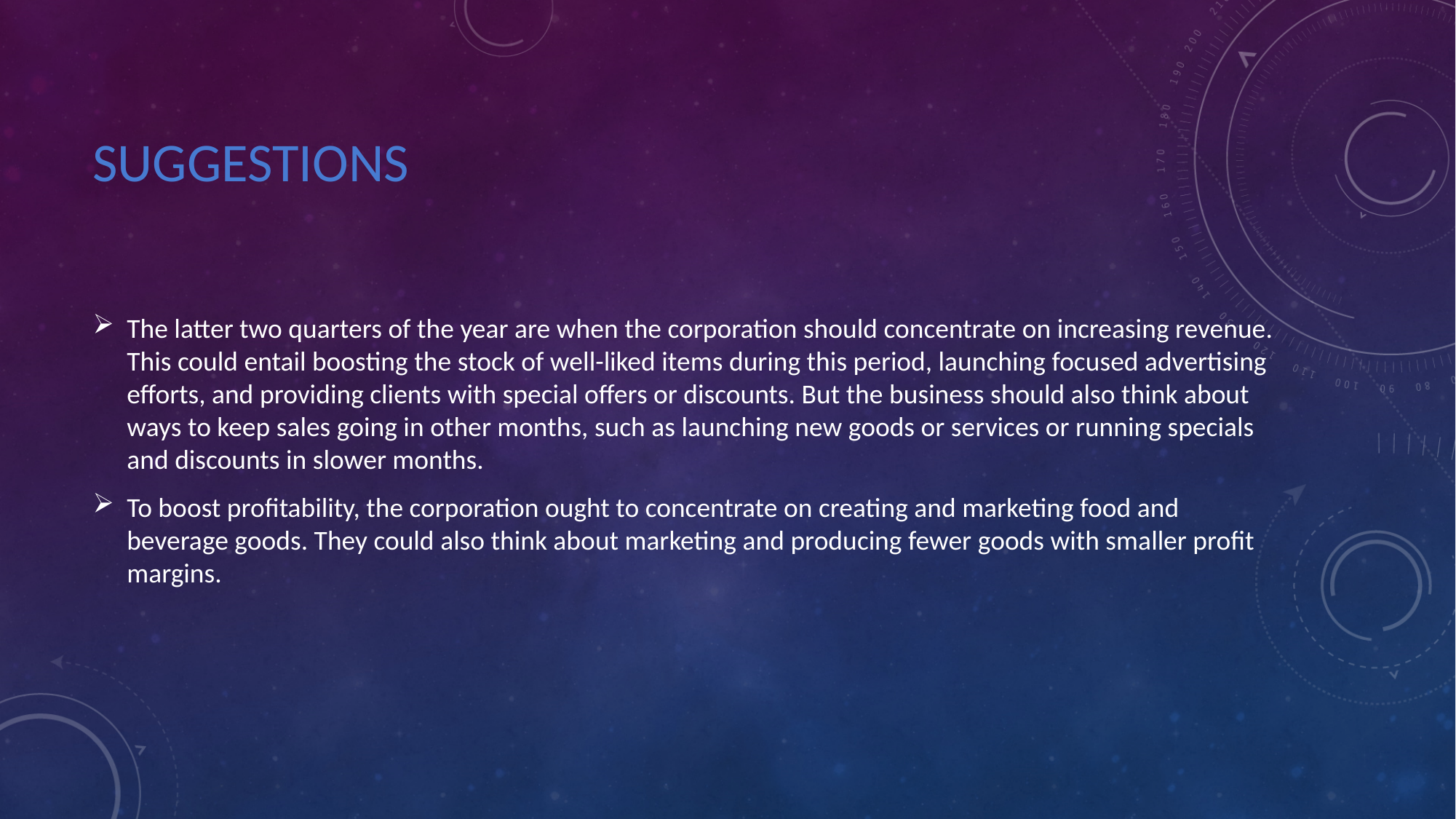

# Suggestions
The latter two quarters of the year are when the corporation should concentrate on increasing revenue. This could entail boosting the stock of well-liked items during this period, launching focused advertising efforts, and providing clients with special offers or discounts. But the business should also think about ways to keep sales going in other months, such as launching new goods or services or running specials and discounts in slower months.
To boost profitability, the corporation ought to concentrate on creating and marketing food and beverage goods. They could also think about marketing and producing fewer goods with smaller profit margins.